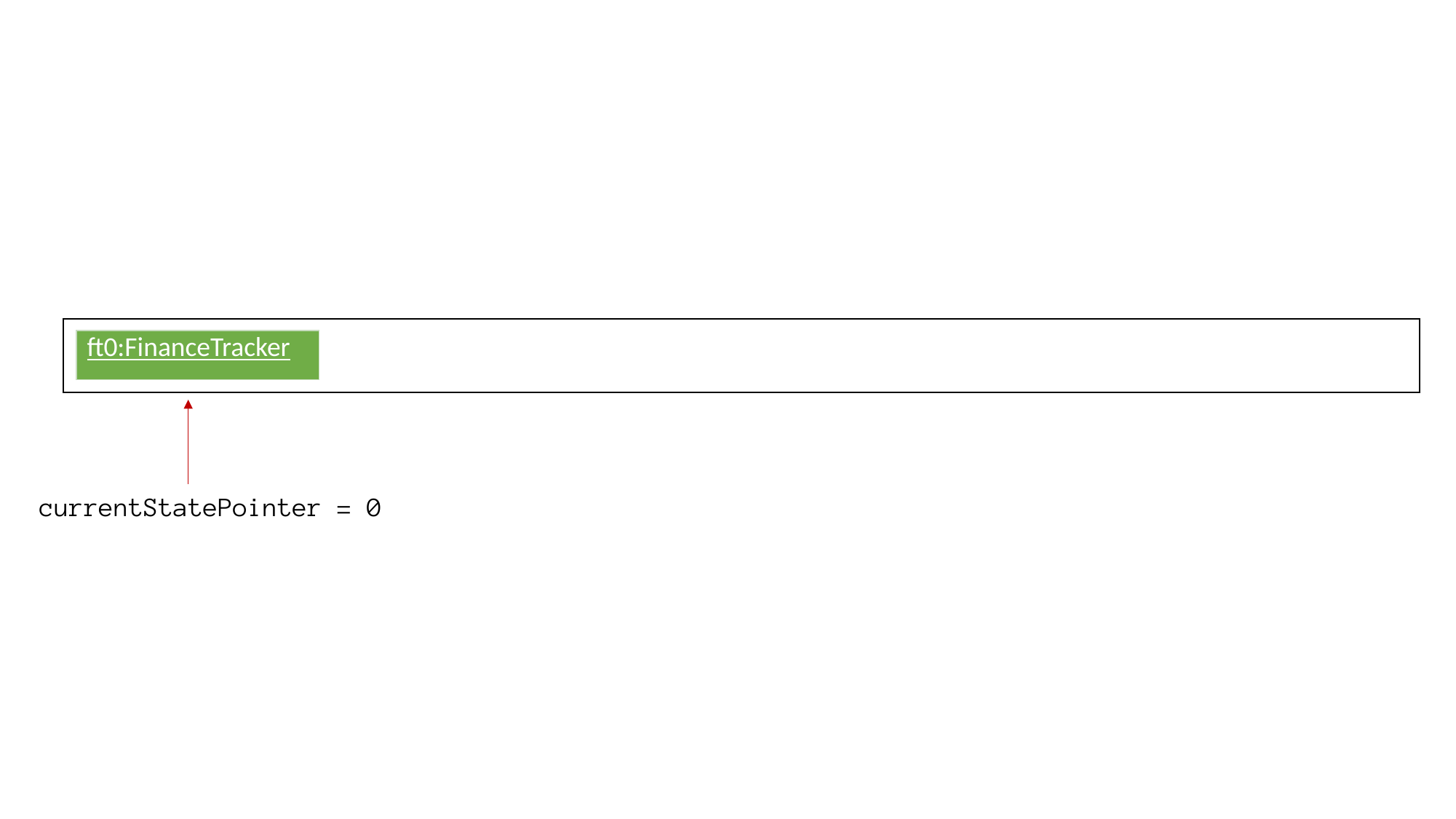

| ft0:FinanceTracker |
| --- |
currentStatePointer = 0